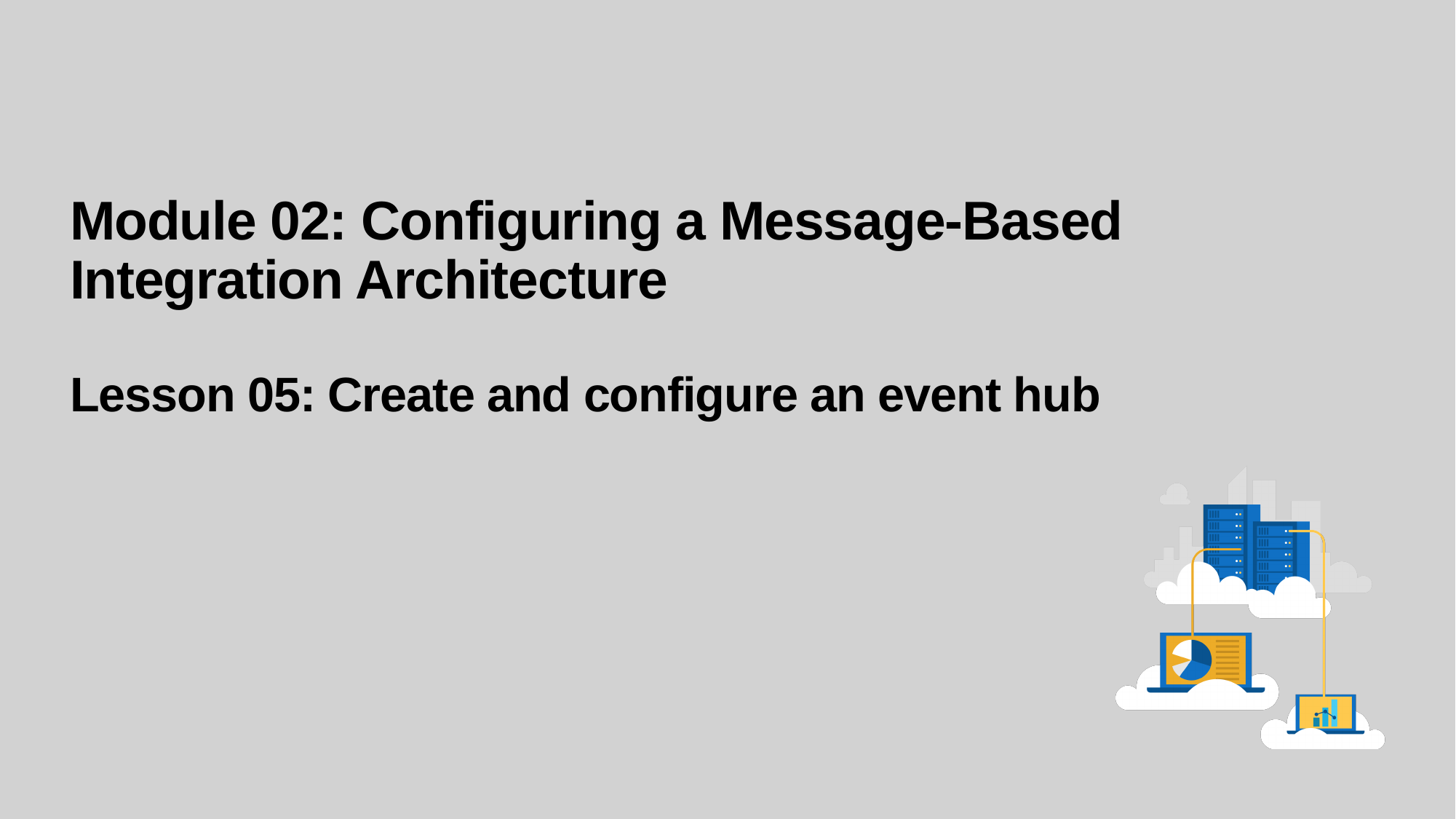

# Module 02: Configuring a Message-Based Integration Architecture Lesson 05: Create and configure an event hub